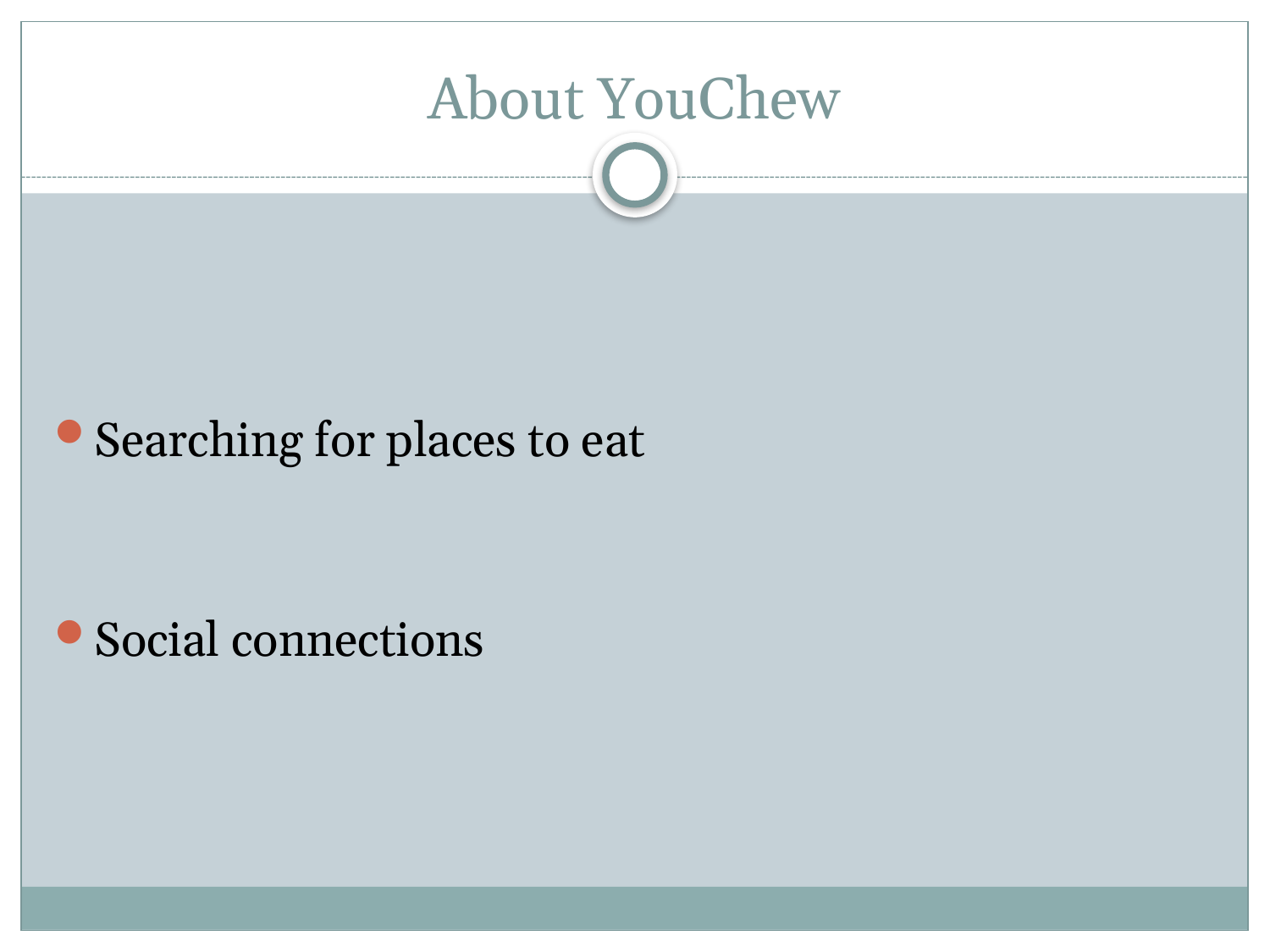

# About YouChew

Searching for places to eat

Social connections